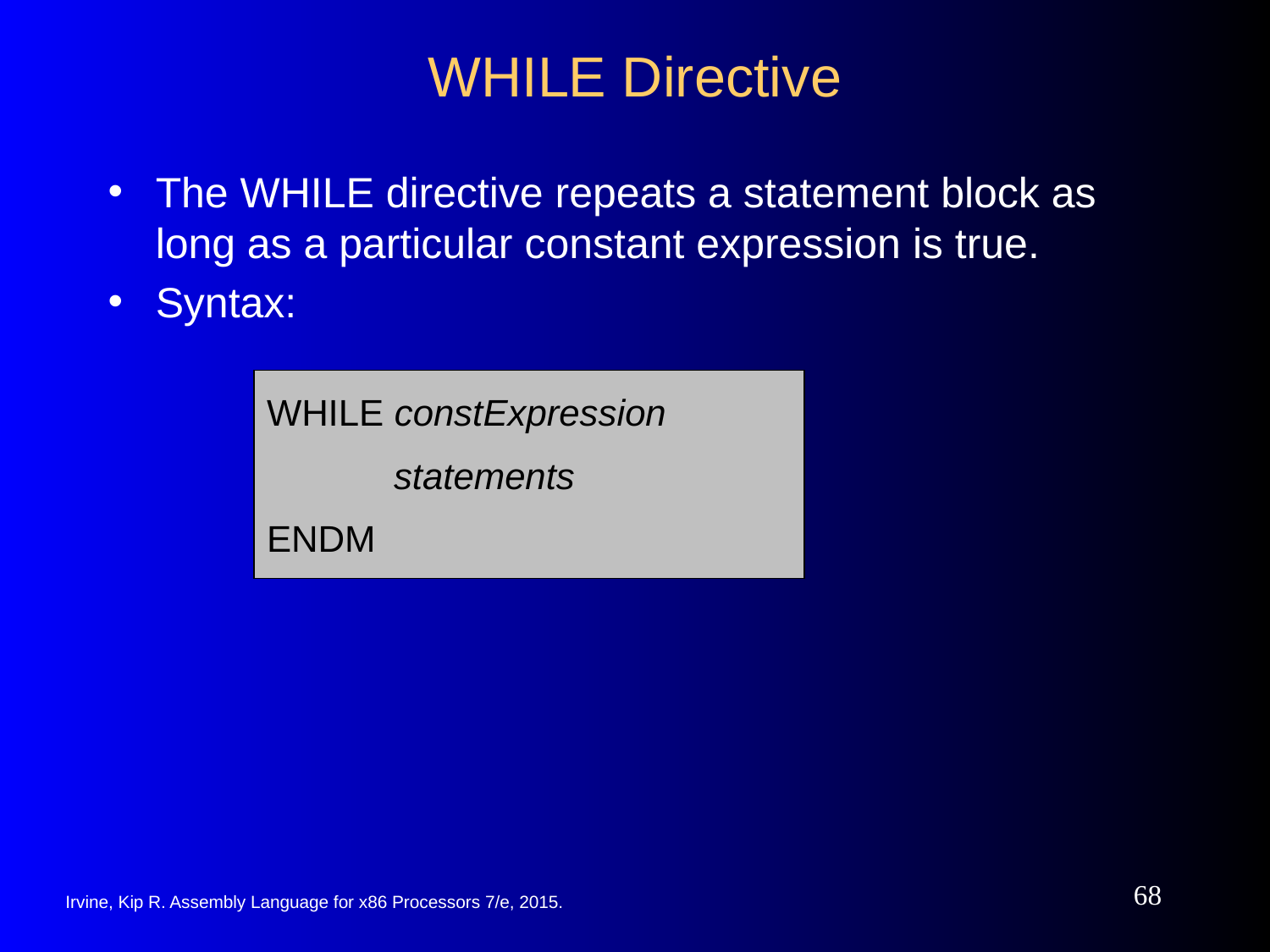

# WHILE Directive
The WHILE directive repeats a statement block as long as a particular constant expression is true.
Syntax:
WHILE constExpression
	statements
ENDM
68
Irvine, Kip R. Assembly Language for x86 Processors 7/e, 2015.